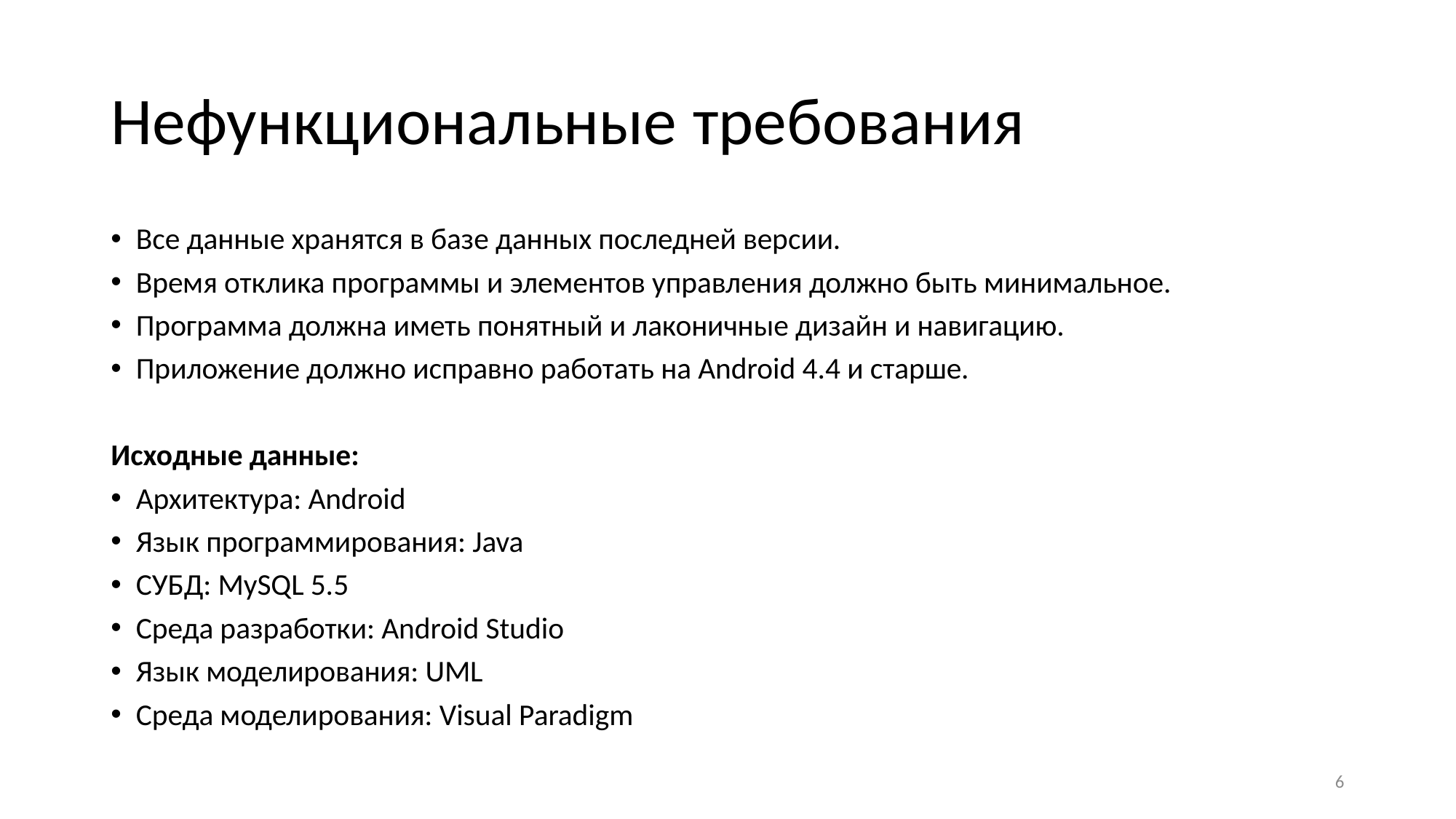

# Нефункциональные требования
Все данные хранятся в базе данных последней версии.
Время отклика программы и элементов управления должно быть минимальное.
Программа должна иметь понятный и лаконичные дизайн и навигацию.
Приложение должно исправно работать на Android 4.4 и старше.

Исходные данные:
Архитектура: Android
Язык программирования: Java
СУБД: MySQL 5.5
Среда разработки: Android Studio
Язык моделирования: UML
Среда моделирования: Visual Paradigm

6